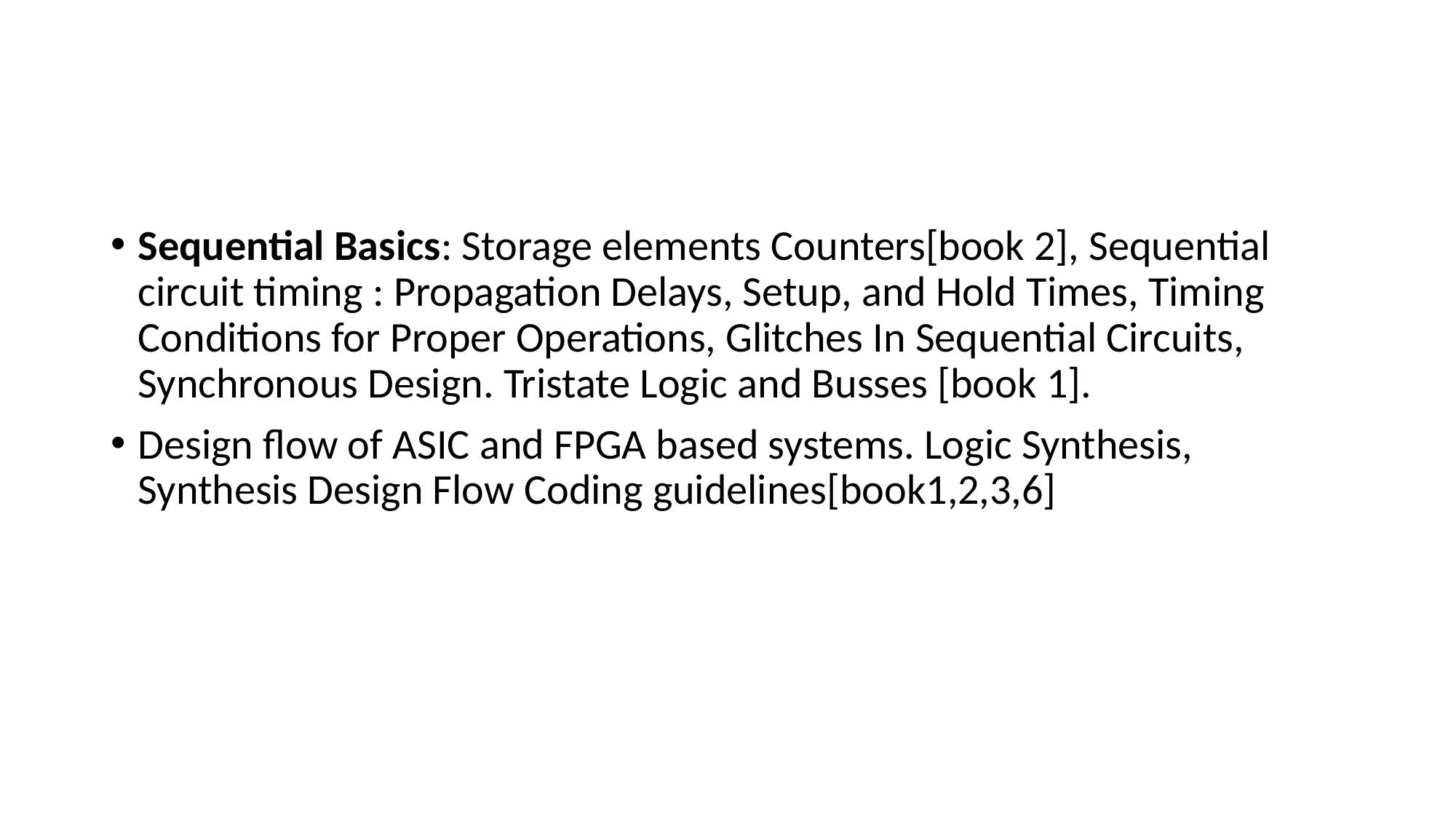

#
Sequential Basics: Storage elements Counters[book 2], Sequential circuit timing : Propagation Delays, Setup, and Hold Times, Timing Conditions for Proper Operations, Glitches In Sequential Circuits, Synchronous Design. Tristate Logic and Busses [book 1].
Design flow of ASIC and FPGA based systems. Logic Synthesis, Synthesis Design Flow Coding guidelines[book1,2,3,6]